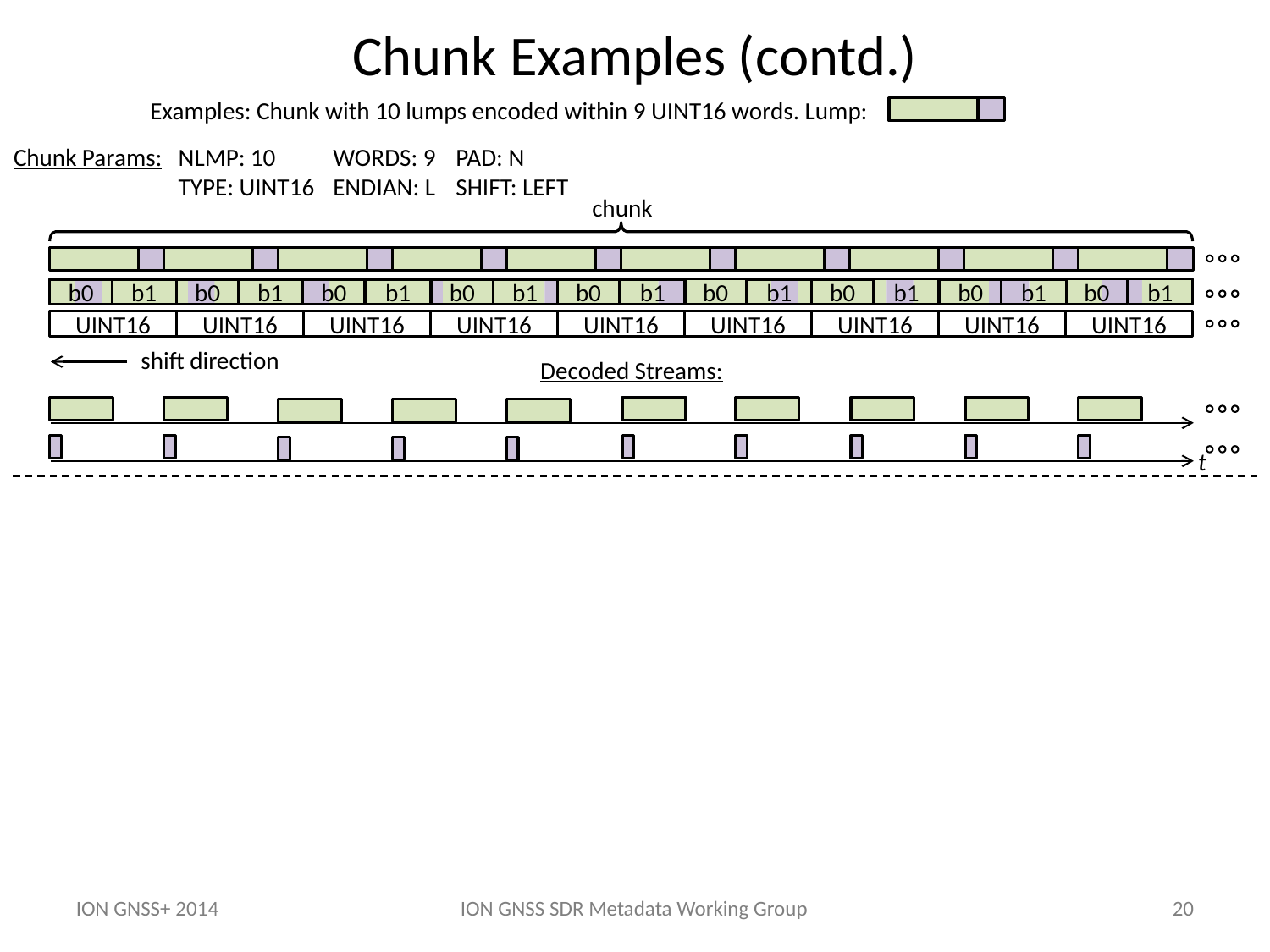

# Chunk Examples (contd.)
Examples: Chunk with 10 lumps encoded within 9 UINT16 words. Lump:

Chunk Params:
NLMP: 10
TYPE: UINT16
WORDS: 9
ENDIAN: L
PAD: N
SHIFT: LEFT
chunk

b0

b0

b1

b1

b1

b0

b0

b1

b0

b0

b1

b0

b1

b0

b1

b1
b0
b1

UINT16
UINT16
UINT16
UINT16
UINT16
UINT16
UINT16
UINT16
UINT16

shift direction
Decoded Streams:

t